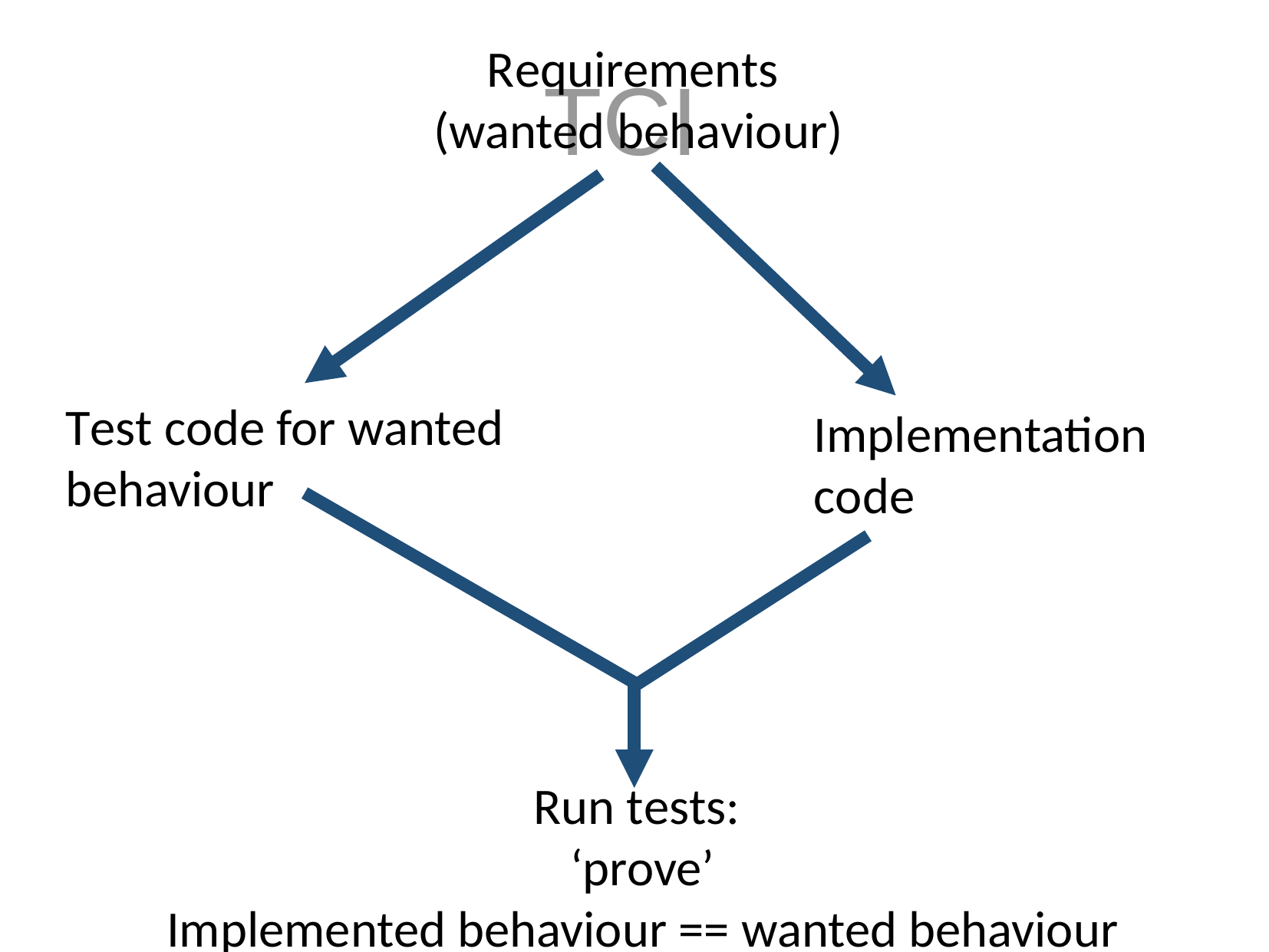

Requirements
(wanted behaviour)
TCI
Test code for wanted
behaviour
Implementation code
Run tests:
‘prove’
Implemented behaviour == wanted behaviour